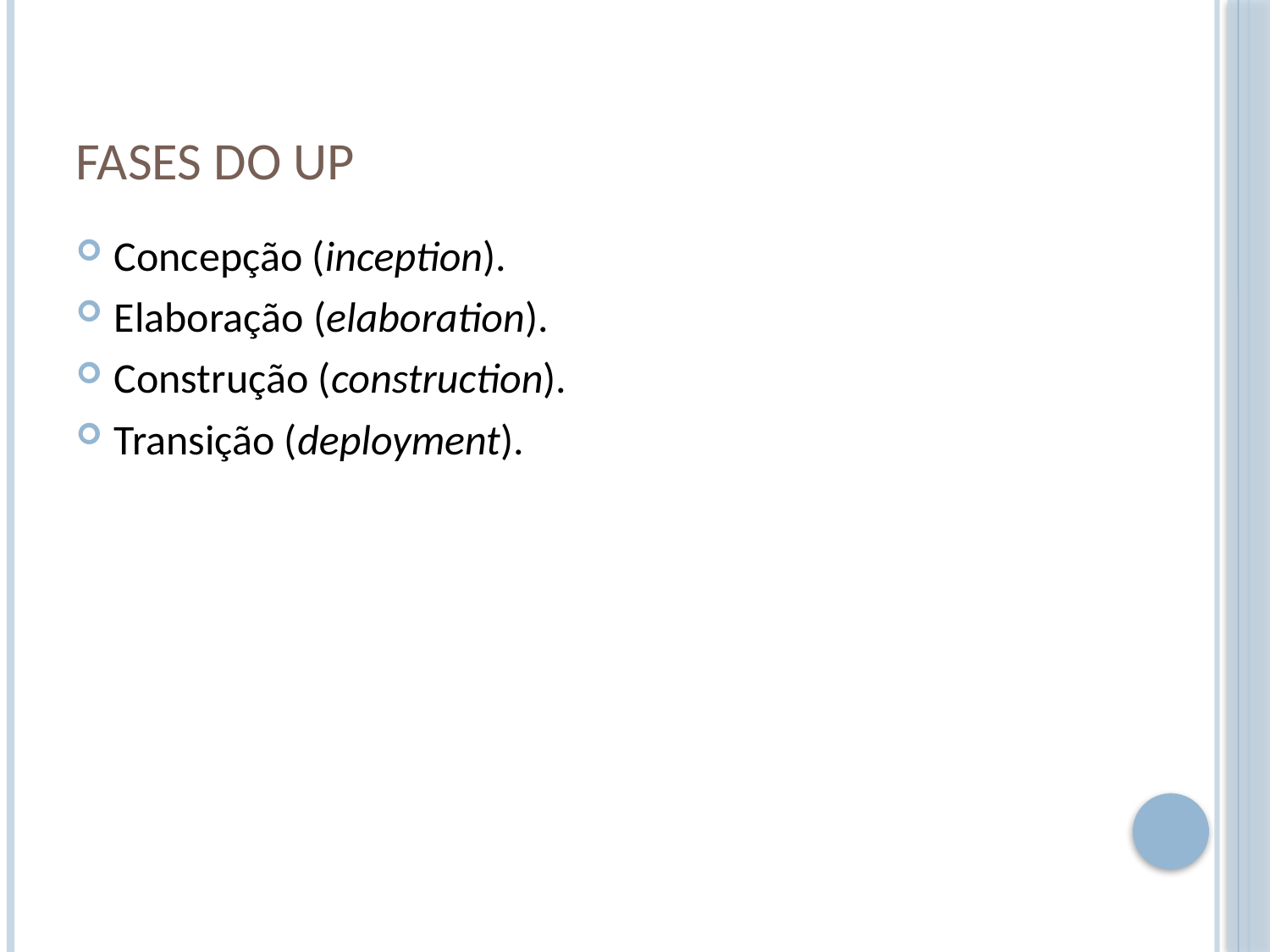

# Fases do UP
Concepção (inception).
Elaboração (elaboration).
Construção (construction).
Transição (deployment).